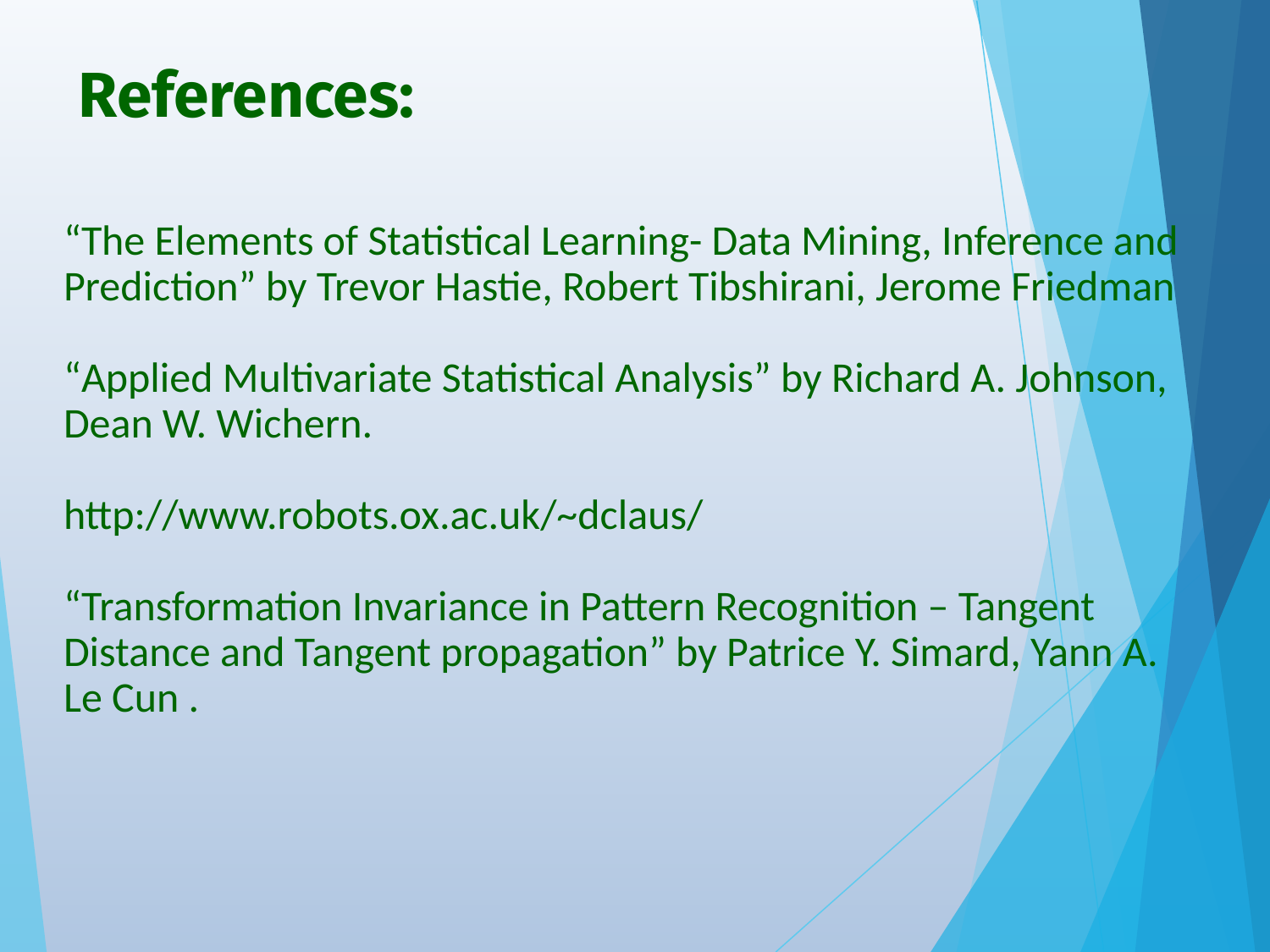

# References:
“The Elements of Statistical Learning- Data Mining, Inference and Prediction” by Trevor Hastie, Robert Tibshirani, Jerome Friedman

“Applied Multivariate Statistical Analysis” by Richard A. Johnson, Dean W. Wichern.

http://www.robots.ox.ac.uk/~dclaus/

“Transformation Invariance in Pattern Recognition – Tangent Distance and Tangent propagation” by Patrice Y. Simard, Yann A. Le Cun .
13